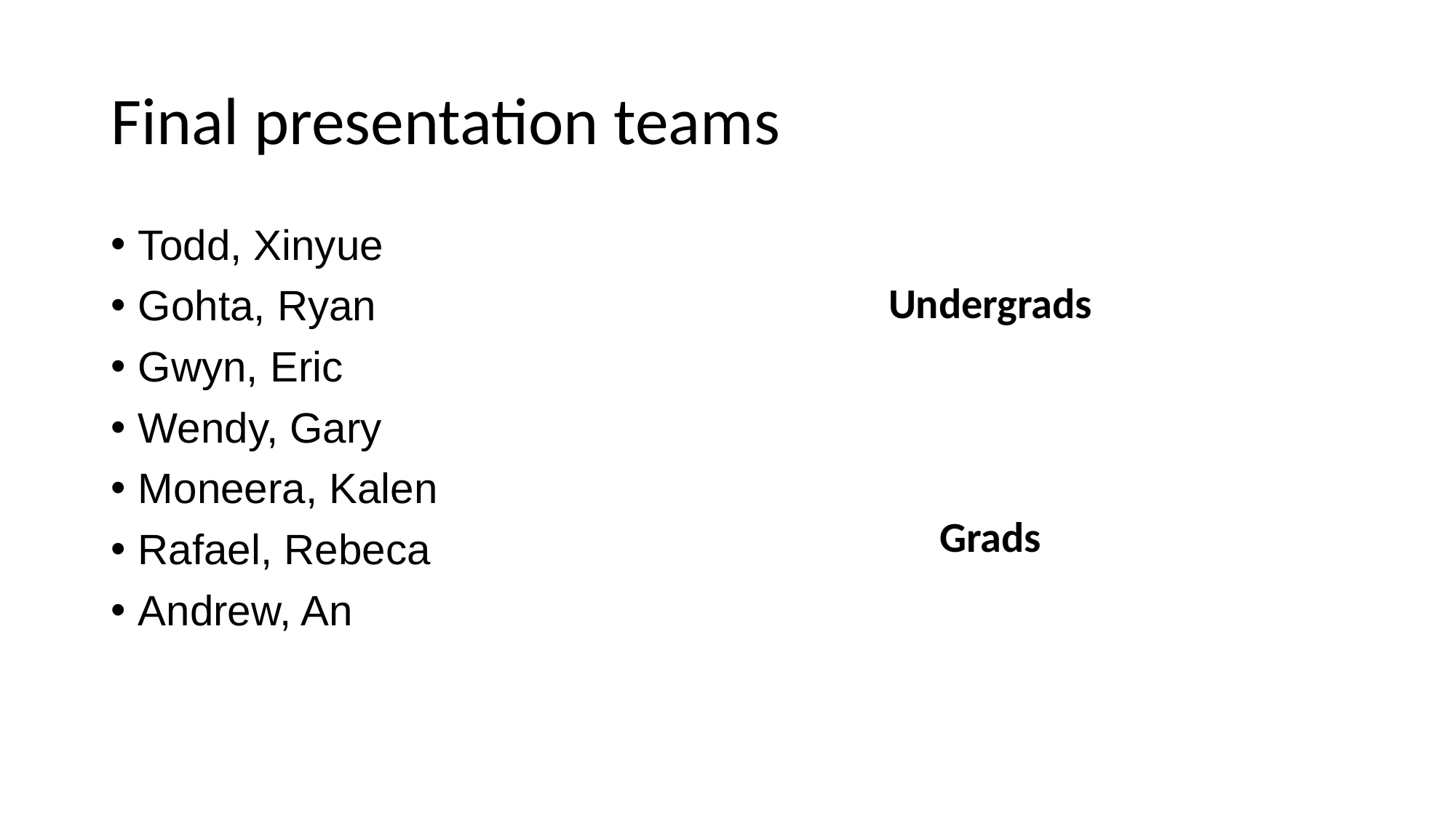

# Final presentation teams
Todd, Xinyue
Gohta, Ryan
Gwyn, Eric
Wendy, Gary
Moneera, Kalen
Rafael, Rebeca
Andrew, An

Undergrads
Grads